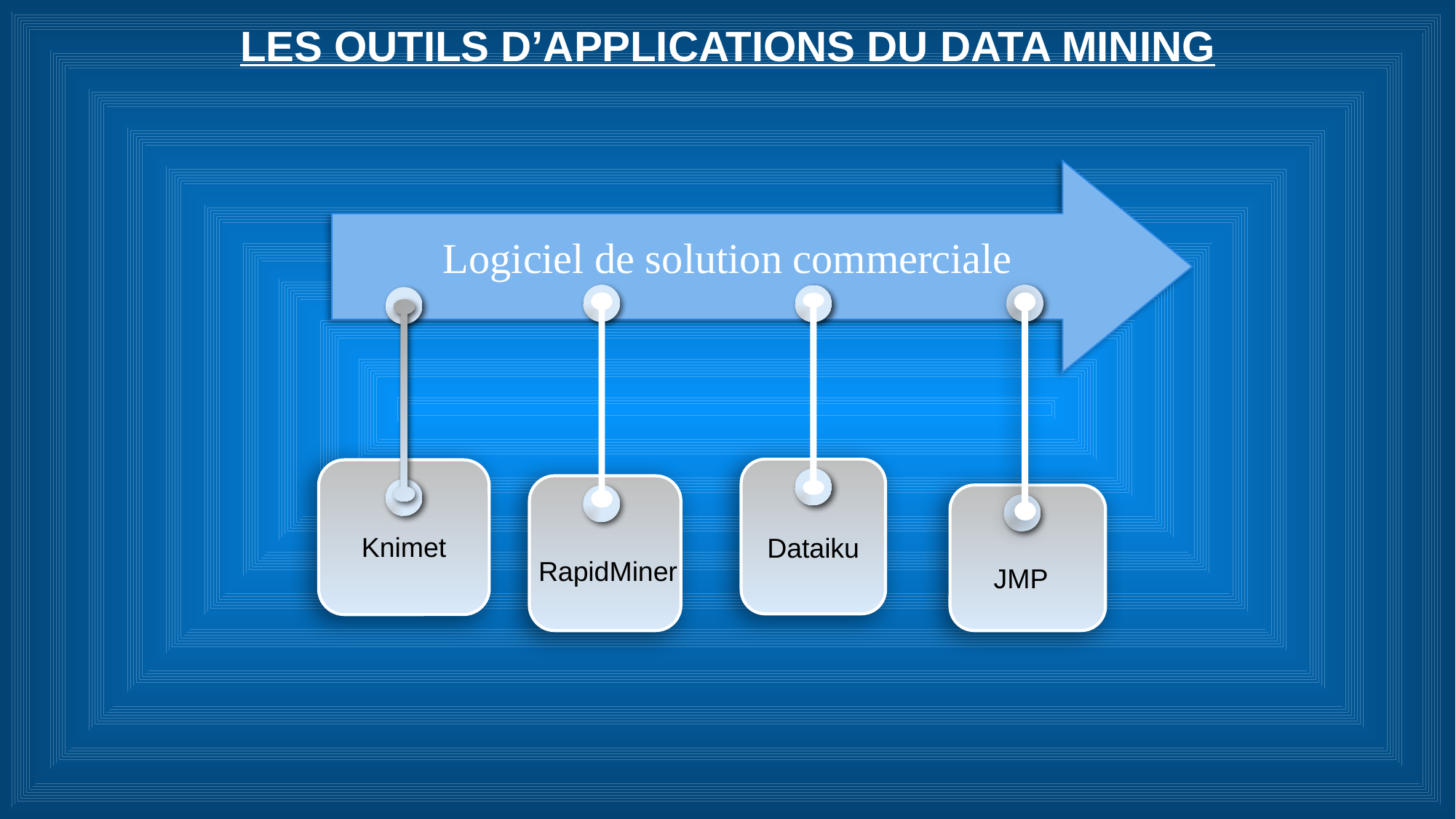

LES OUTILS D’APPLICATIONS DU DATA MINING

Logiciel de solution commerciale

Knimet
Dataiku
RapidMiner
JMP